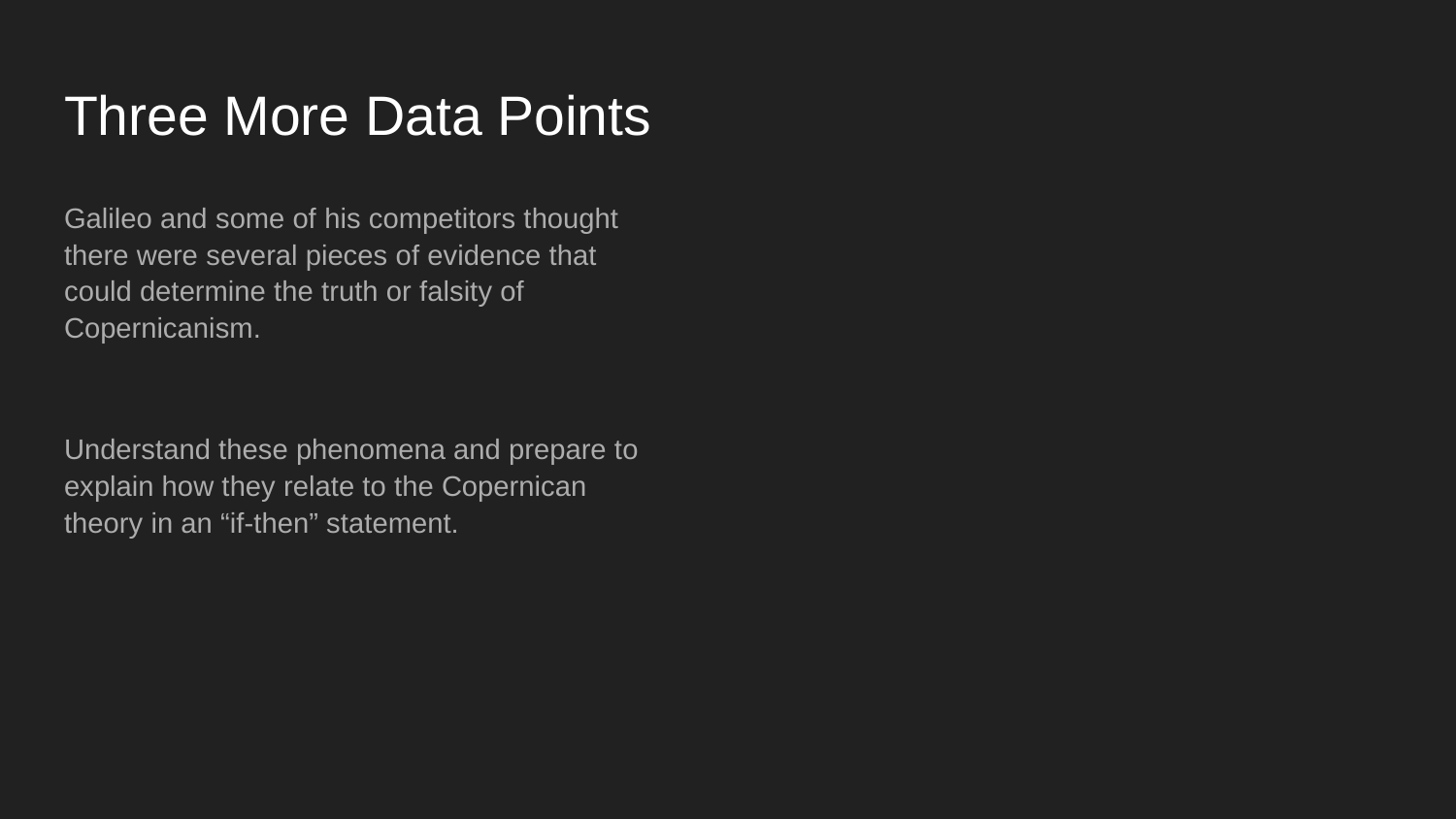

# Three More Data Points
Galileo and some of his competitors thought there were several pieces of evidence that could determine the truth or falsity of Copernicanism.

Understand these phenomena and prepare to explain how they relate to the Copernican theory in an “if-then” statement.